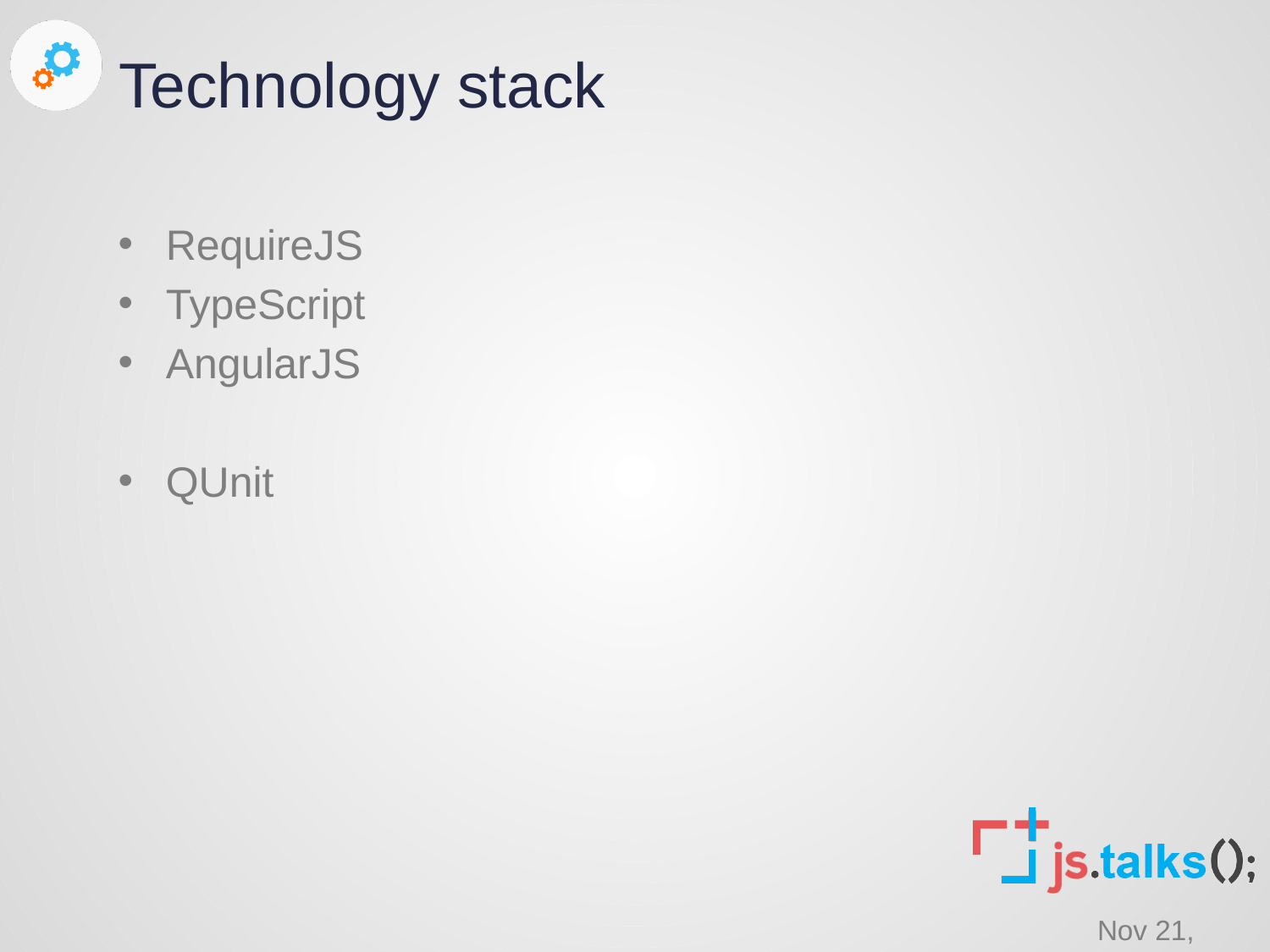

# Technology stack
RequireJS
TypeScript
AngularJS

QUnit